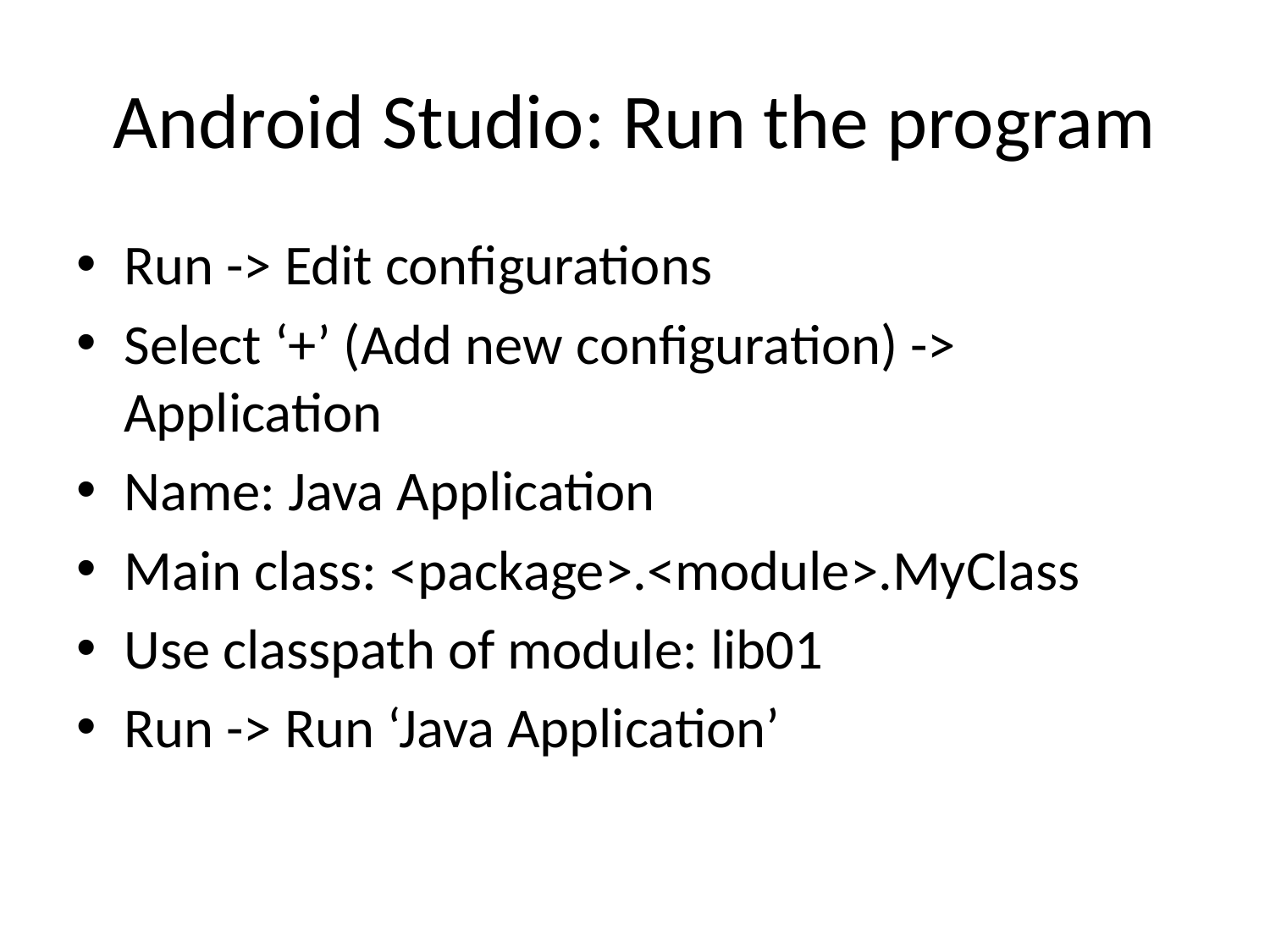

# Android Studio: Run the program
Run -> Edit configurations
Select ‘+’ (Add new configuration) -> Application
Name: Java Application
Main class: <package>.<module>.MyClass
Use classpath of module: lib01
Run -> Run ‘Java Application’